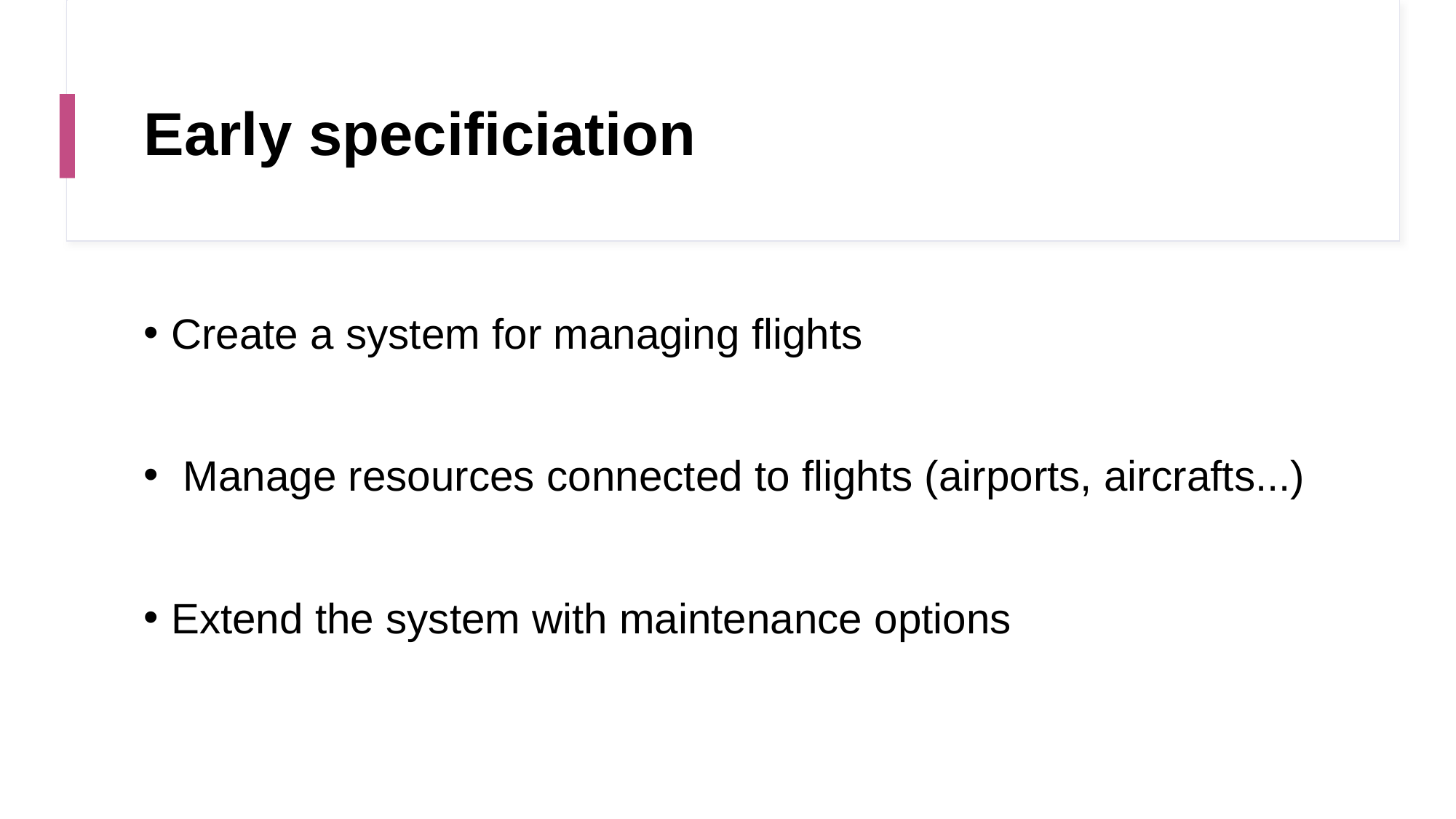

# Early specificiation
Create a system for managing flights

 Manage resources connected to flights (airports, aircrafts...)

Extend the system with maintenance options